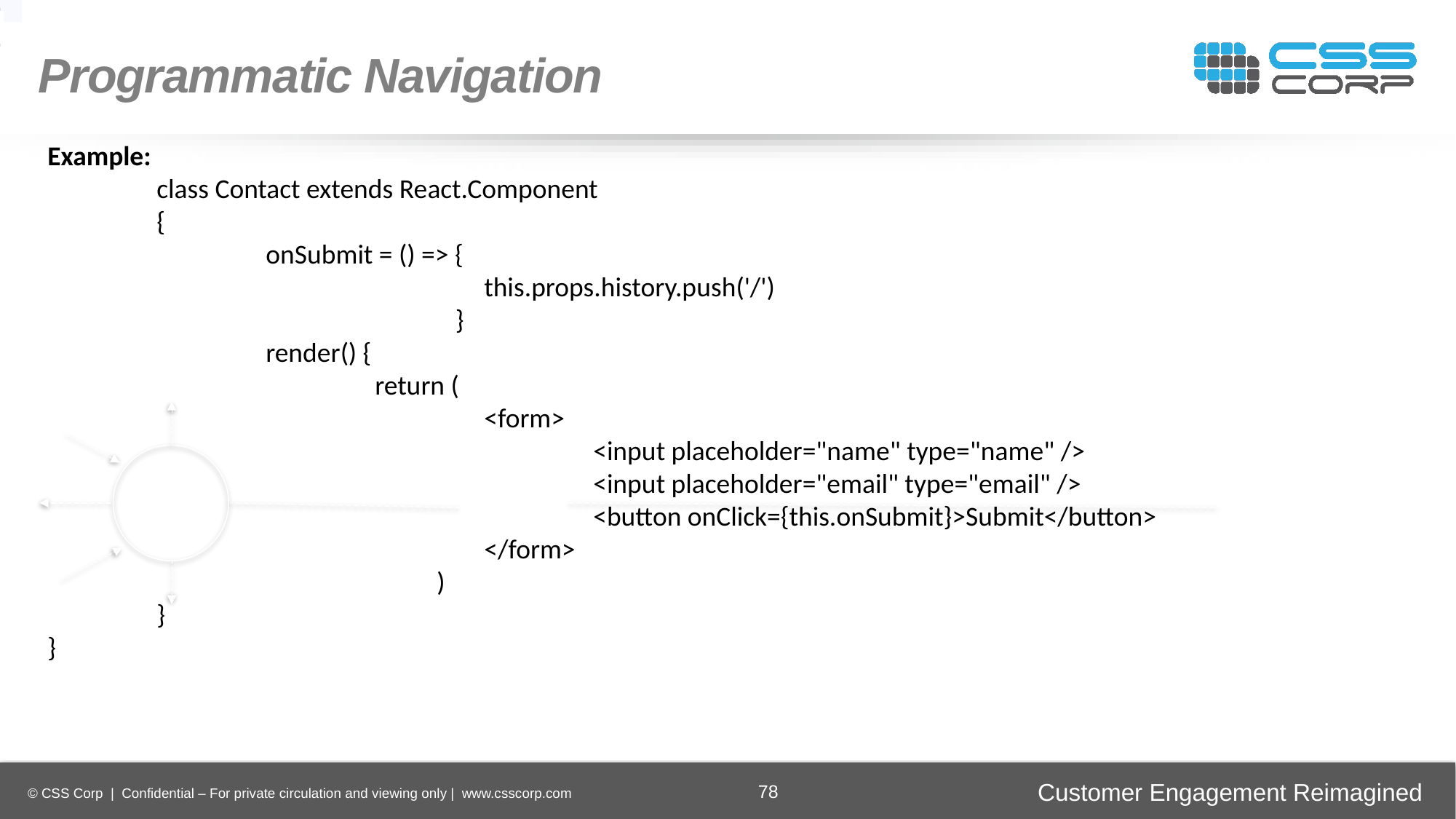

Programmatic Navigation
Example:
	class Contact extends React.Component
	{
		onSubmit = () => {
				this.props.history.push('/')
			             }
		render() {
			return (
				<form>
					<input placeholder="name" type="name" />
					<input placeholder="email" type="email" />
					<button onClick={this.onSubmit}>Submit</button>
				</form>
			          )
	}
}
Enhancing
Operational Efficiency

Faster Time-to-Market

Digital
Transformation

Securing Brand and Customer Trust

78